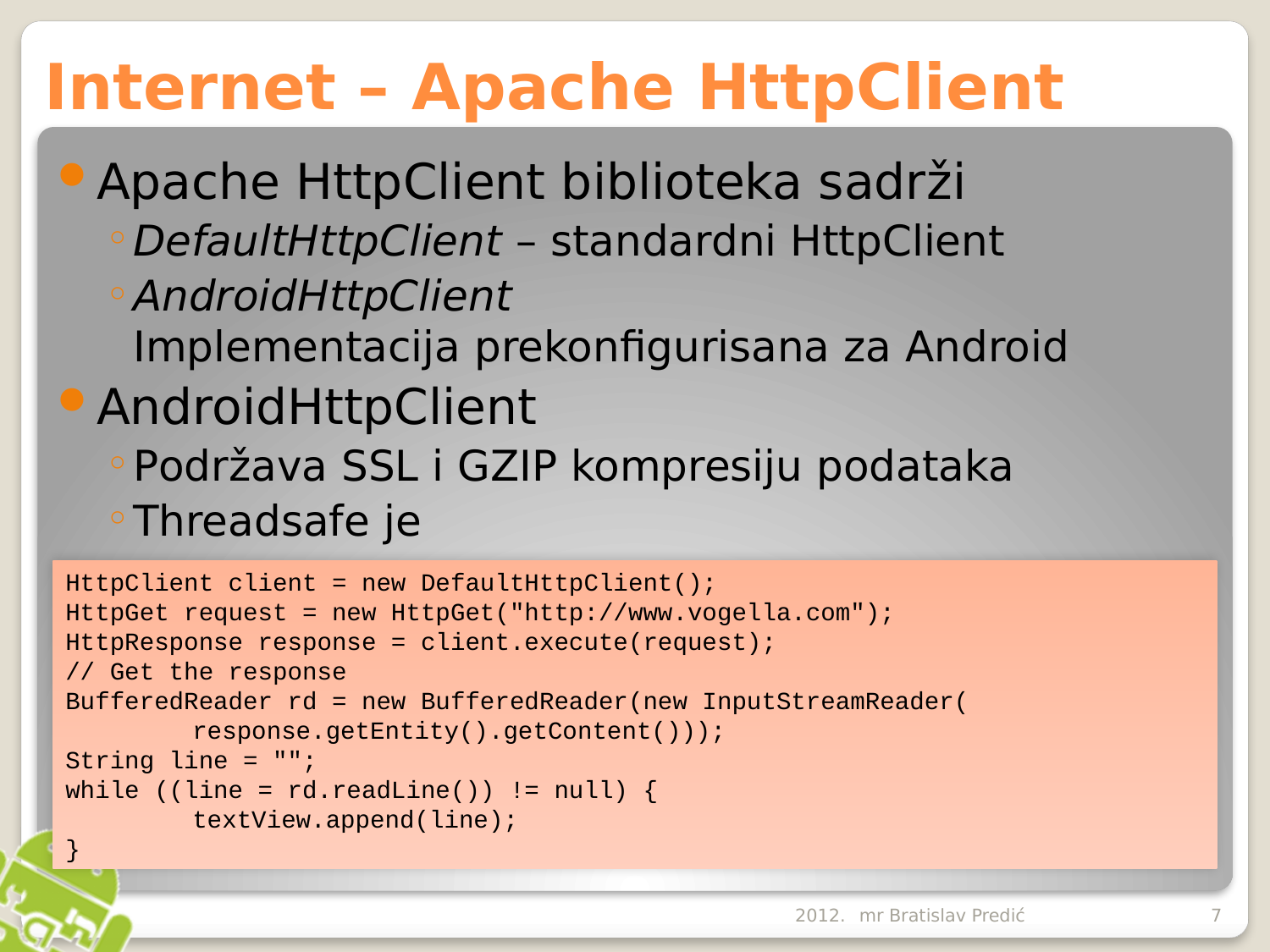

# Internet – Apache HttpClient
Apache HttpClient biblioteka sadrži
DefaultHttpClient – standardni HttpClient
AndroidHttpClient
Implementacija prekonfigurisana za Android
AndroidHttpClient
Podržava SSL i GZIP kompresiju podataka
Threadsafe je

HttpClient client = new DefaultHttpClient();
HttpGet request = new HttpGet("http://www.vogella.com");
HttpResponse response = client.execute(request);
// Get the response
BufferedReader rd = new BufferedReader(new InputStreamReader(
	response.getEntity().getContent()));
String line = "";
while ((line = rd.readLine()) != null) {
	textView.append(line);
}
2012.
mr Bratislav Predić
7